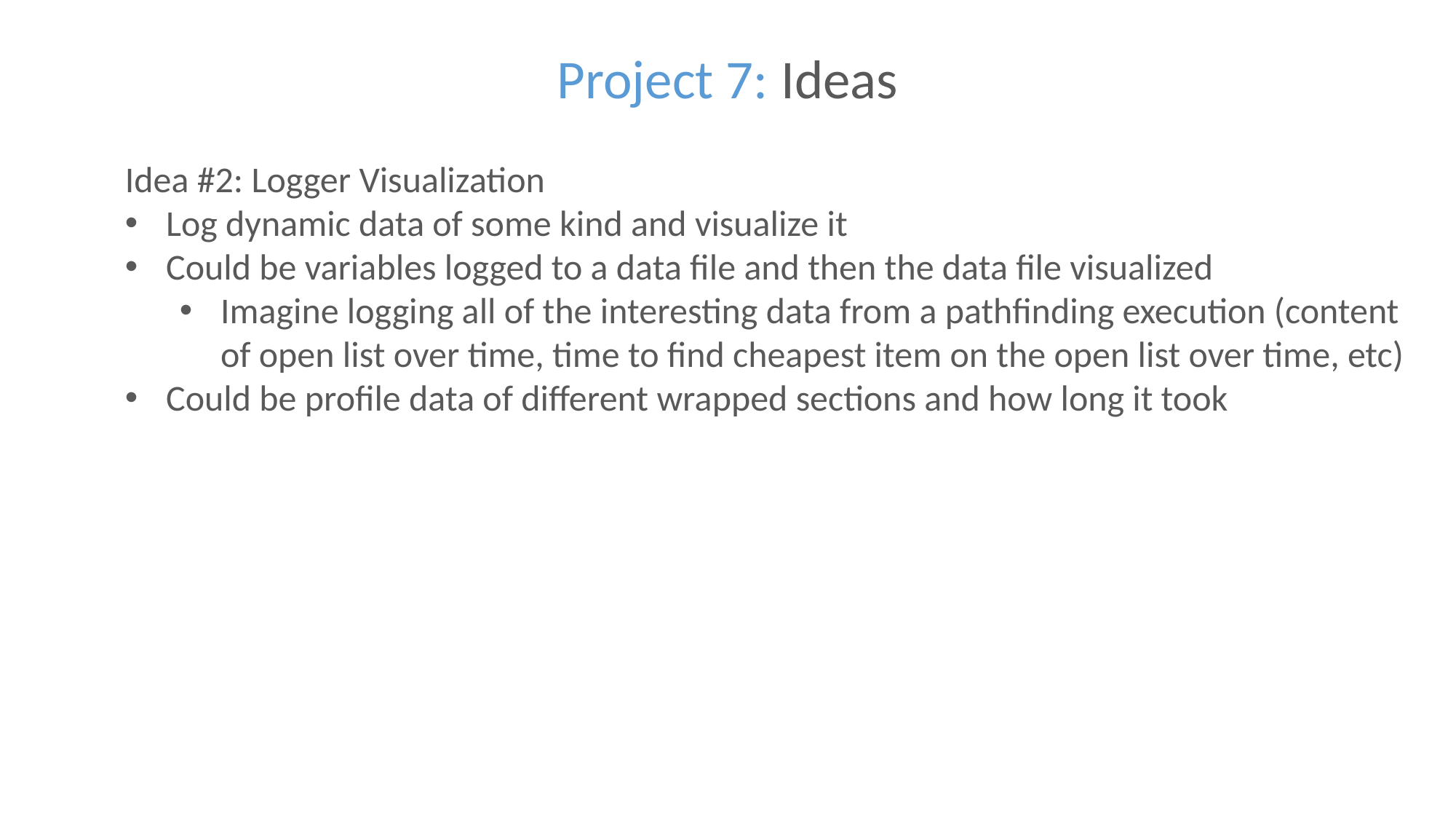

Project 7: Ideas
Idea #2: Logger Visualization
Log dynamic data of some kind and visualize it
Could be variables logged to a data file and then the data file visualized
Imagine logging all of the interesting data from a pathfinding execution (content of open list over time, time to find cheapest item on the open list over time, etc)
Could be profile data of different wrapped sections and how long it took